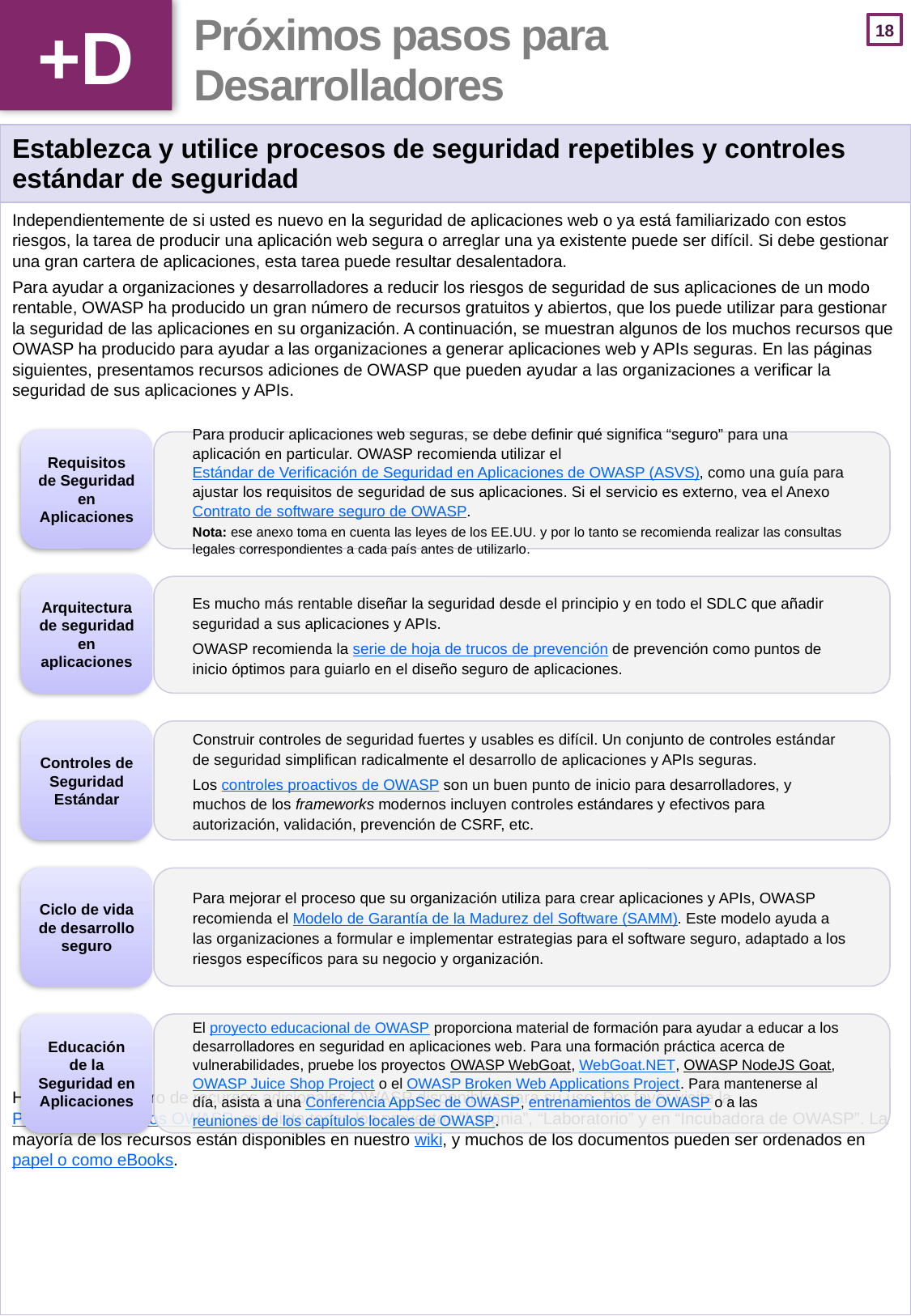

+D
# Próximos pasos para Desarrolladores
| Establezca y utilice procesos de seguridad repetibles y controles estándar de seguridad |
| --- |
| Independientemente de si usted es nuevo en la seguridad de aplicaciones web o ya está familiarizado con estos riesgos, la tarea de producir una aplicación web segura o arreglar una ya existente puede ser difícil. Si debe gestionar una gran cartera de aplicaciones, esta tarea puede resultar desalentadora. Para ayudar a organizaciones y desarrolladores a reducir los riesgos de seguridad de sus aplicaciones de un modo rentable, OWASP ha producido un gran número de recursos gratuitos y abiertos, que los puede utilizar para gestionar la seguridad de las aplicaciones en su organización. A continuación, se muestran algunos de los muchos recursos que OWASP ha producido para ayudar a las organizaciones a generar aplicaciones web y APIs seguras. En las páginas siguientes, presentamos recursos adiciones de OWASP que pueden ayudar a las organizaciones a verificar la seguridad de sus aplicaciones y APIs. Hay un gran número de recursos adicionales OWASP disponibles para su uso. Por favor visite la Página de Proyectos OWASP, que lista todos los proyectos “Insignia”, “Laboratorio” y en “Incubadora de OWASP”. La mayoría de los recursos están disponibles en nuestro wiki, y muchos de los documentos pueden ser ordenados en papel o como eBooks. |

Requisitos de Seguridad en Aplicaciones
Para producir aplicaciones web seguras, se debe definir qué significa “seguro” para una aplicación en particular. OWASP recomienda utilizar el Estándar de Verificación de Seguridad en Aplicaciones de OWASP (ASVS), como una guía para ajustar los requisitos de seguridad de sus aplicaciones. Si el servicio es externo, vea el Anexo Contrato de software seguro de OWASP.
Nota: ese anexo toma en cuenta las leyes de los EE.UU. y por lo tanto se recomienda realizar las consultas legales correspondientes a cada país antes de utilizarlo.
Arquitectura de seguridad en aplicaciones
Es mucho más rentable diseñar la seguridad desde el principio y en todo el SDLC que añadir seguridad a sus aplicaciones y APIs.
OWASP recomienda la serie de hoja de trucos de prevención de prevención como puntos de inicio óptimos para guiarlo en el diseño seguro de aplicaciones.
Construir controles de seguridad fuertes y usables es difícil. Un conjunto de controles estándar de seguridad simplifican radicalmente el desarrollo de aplicaciones y APIs seguras.
Los controles proactivos de OWASP son un buen punto de inicio para desarrolladores, y muchos de los frameworks modernos incluyen controles estándares y efectivos para autorización, validación, prevención de CSRF, etc.
Controles de Seguridad Estándar
Ciclo de vida de desarrollo seguro
Para mejorar el proceso que su organización utiliza para crear aplicaciones y APIs, OWASP recomienda el Modelo de Garantía de la Madurez del Software (SAMM). Este modelo ayuda a las organizaciones a formular e implementar estrategias para el software seguro, adaptado a los riesgos específicos para su negocio y organización.
Educación de la Seguridad en Aplicaciones
El proyecto educacional de OWASP proporciona material de formación para ayudar a educar a los desarrolladores en seguridad en aplicaciones web. Para una formación práctica acerca de vulnerabilidades, pruebe los proyectos OWASP WebGoat, WebGoat.NET, OWASP NodeJS Goat, OWASP Juice Shop Project o el OWASP Broken Web Applications Project. Para mantenerse al día, asista a una Conferencia AppSec de OWASP, entrenamientos de OWASP o a las reuniones de los capítulos locales de OWASP.